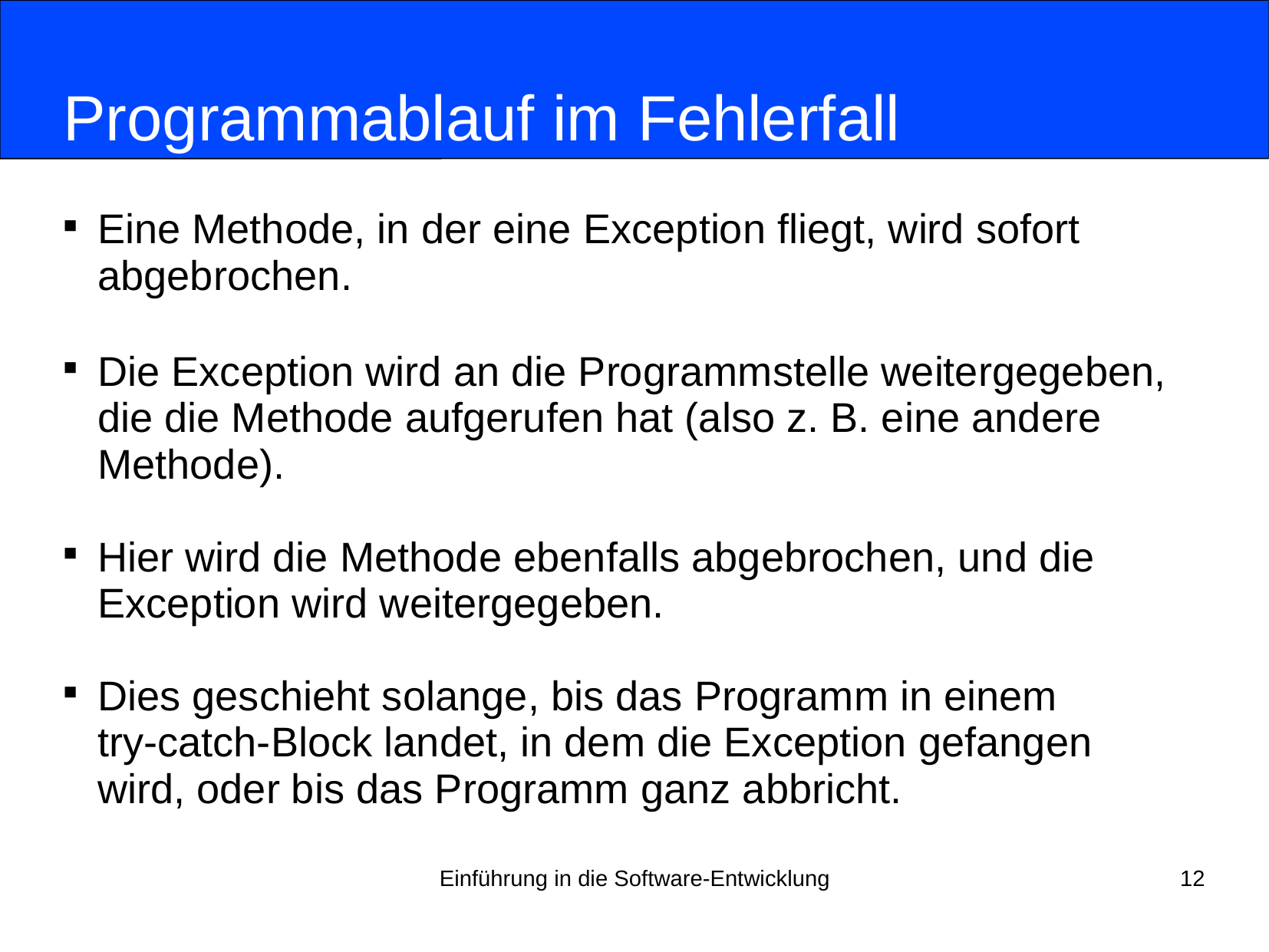

# Programmablauf im Fehlerfall
Eine Methode, in der eine Exception fliegt, wird sofort abgebrochen.
Die Exception wird an die Programmstelle weitergegeben, die die Methode aufgerufen hat (also z. B. eine andere Methode).
Hier wird die Methode ebenfalls abgebrochen, und die Exception wird weitergegeben.
Dies geschieht solange, bis das Programm in einem
try-catch-Block landet, in dem die Exception gefangen
wird, oder bis das Programm ganz abbricht.

Einführung in die Software-Entwicklung
12